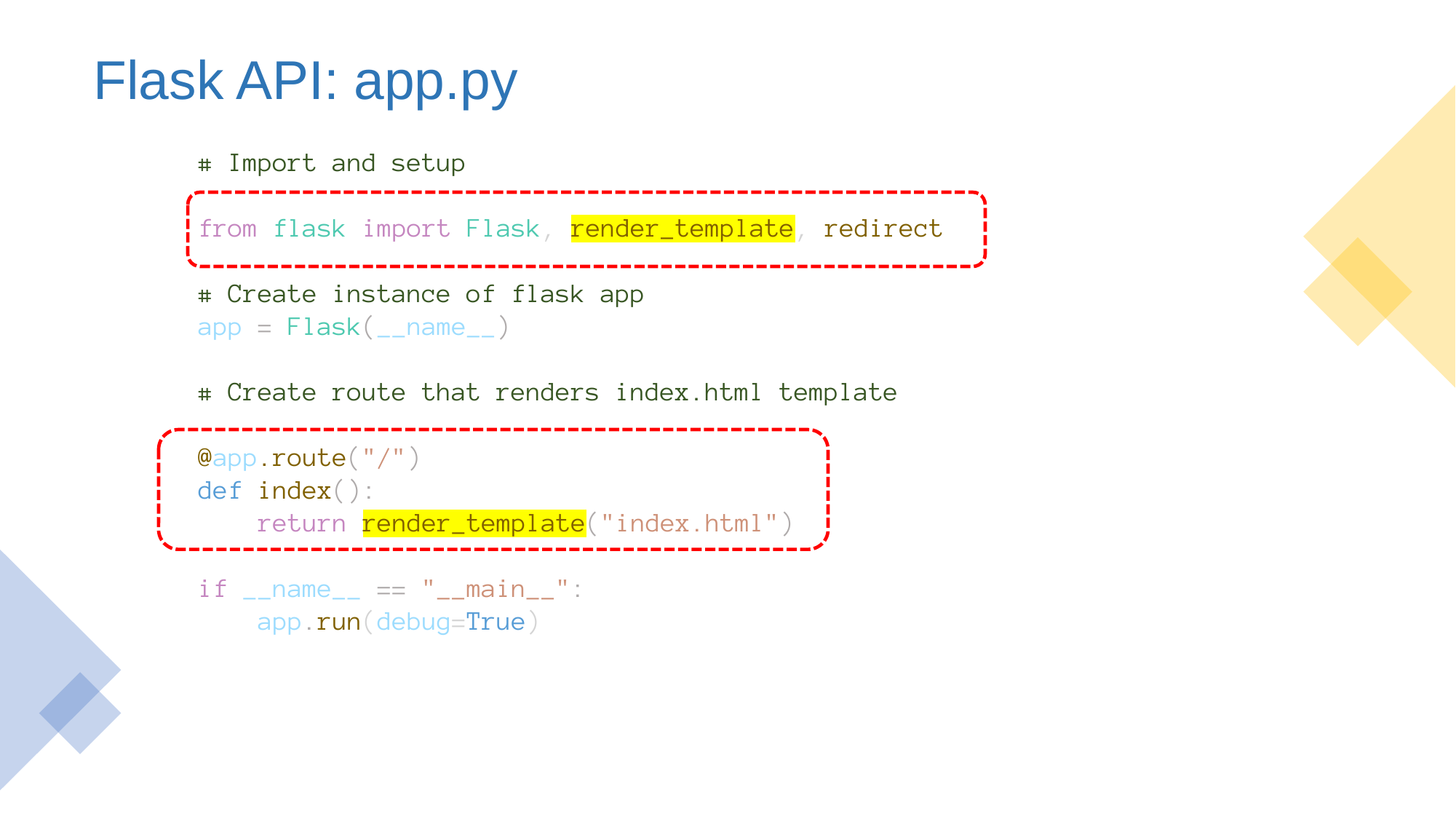

# Flask API: app.py
# Import and setup
from flask import Flask, render_template, redirect
# Create instance of flask app
app = Flask(__name__)
# Create route that renders index.html template
@app.route("/")
def index():
    return render_template("index.html")
if __name__ == "__main__":
    app.run(debug=True)